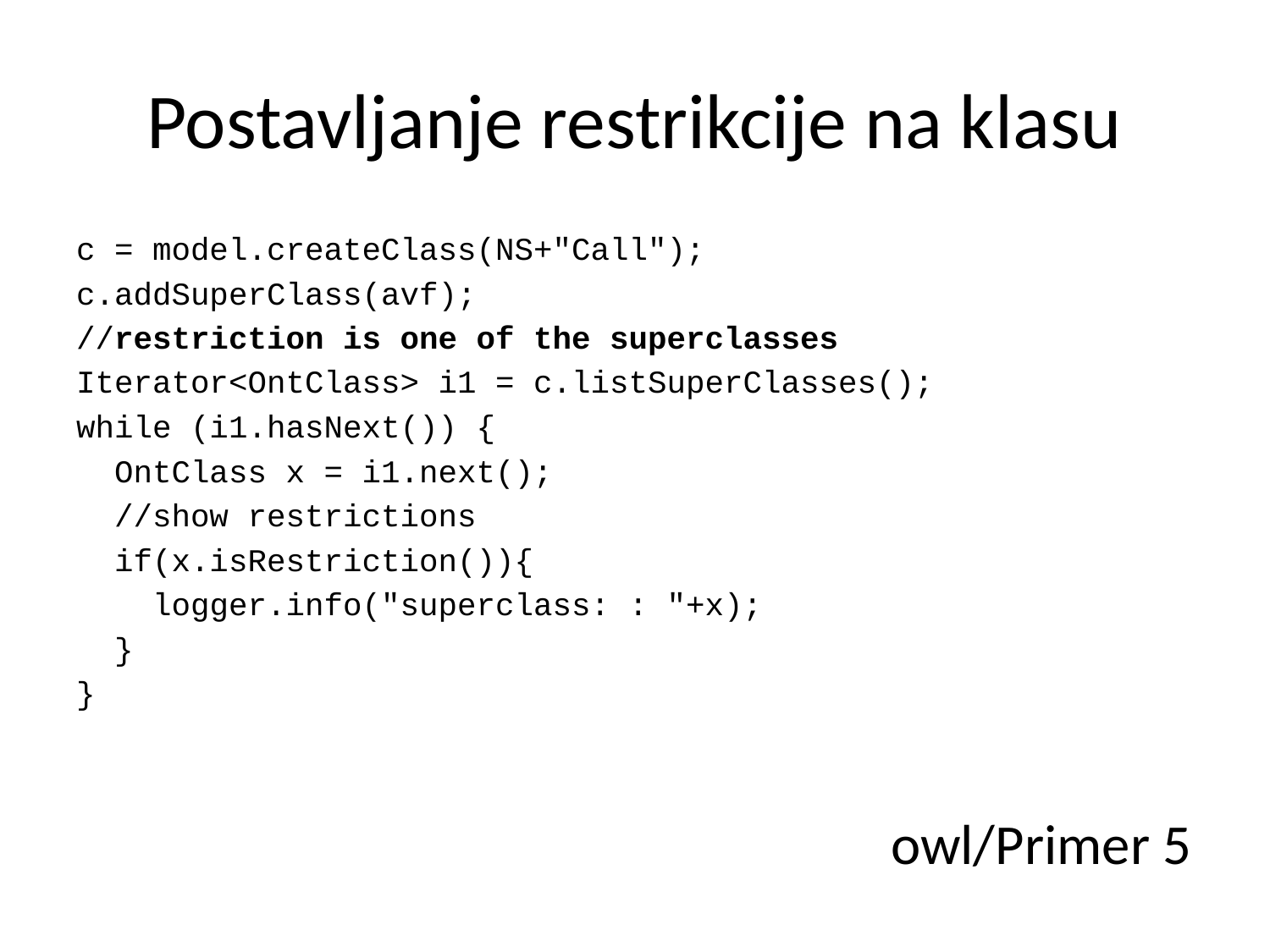

# Postavljanje restrikcije na klasu
c = model.createClass(NS+"Call");
c.addSuperClass(avf);
//restriction is one of the superclasses
Iterator<OntClass> i1 = c.listSuperClasses();
while (i1.hasNext()) {
  OntClass x = i1.next();
  //show restrictions
  if(x.isRestriction()){
    logger.info("superclass: : "+x);
  }
}

owl/Primer 5